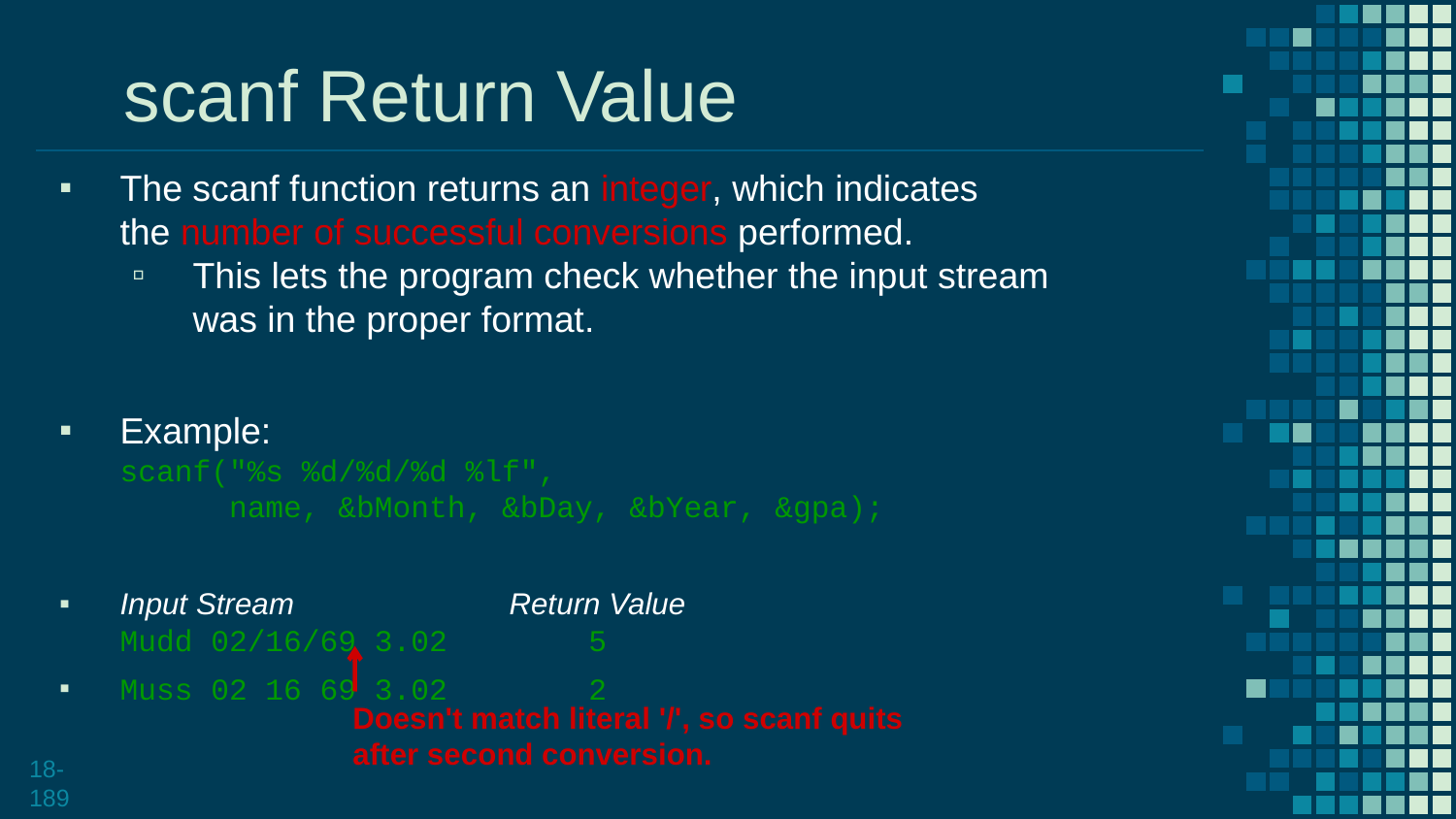

# scanf Return Value
The scanf function returns an integer, which indicates
the number of successful conversions performed.
This lets the program check whether the input stream
was in the proper format.

Example:
scanf("%s %d/%d/%d %lf",
      name, &bMonth, &bDay, &bYear, &gpa);

Input Stream	Return Value
Mudd 02/16/69 3.02	5
Muss 02 16 69 3.02	2

Doesn't match literal '/', so scanf quits
after second conversion.
18-189